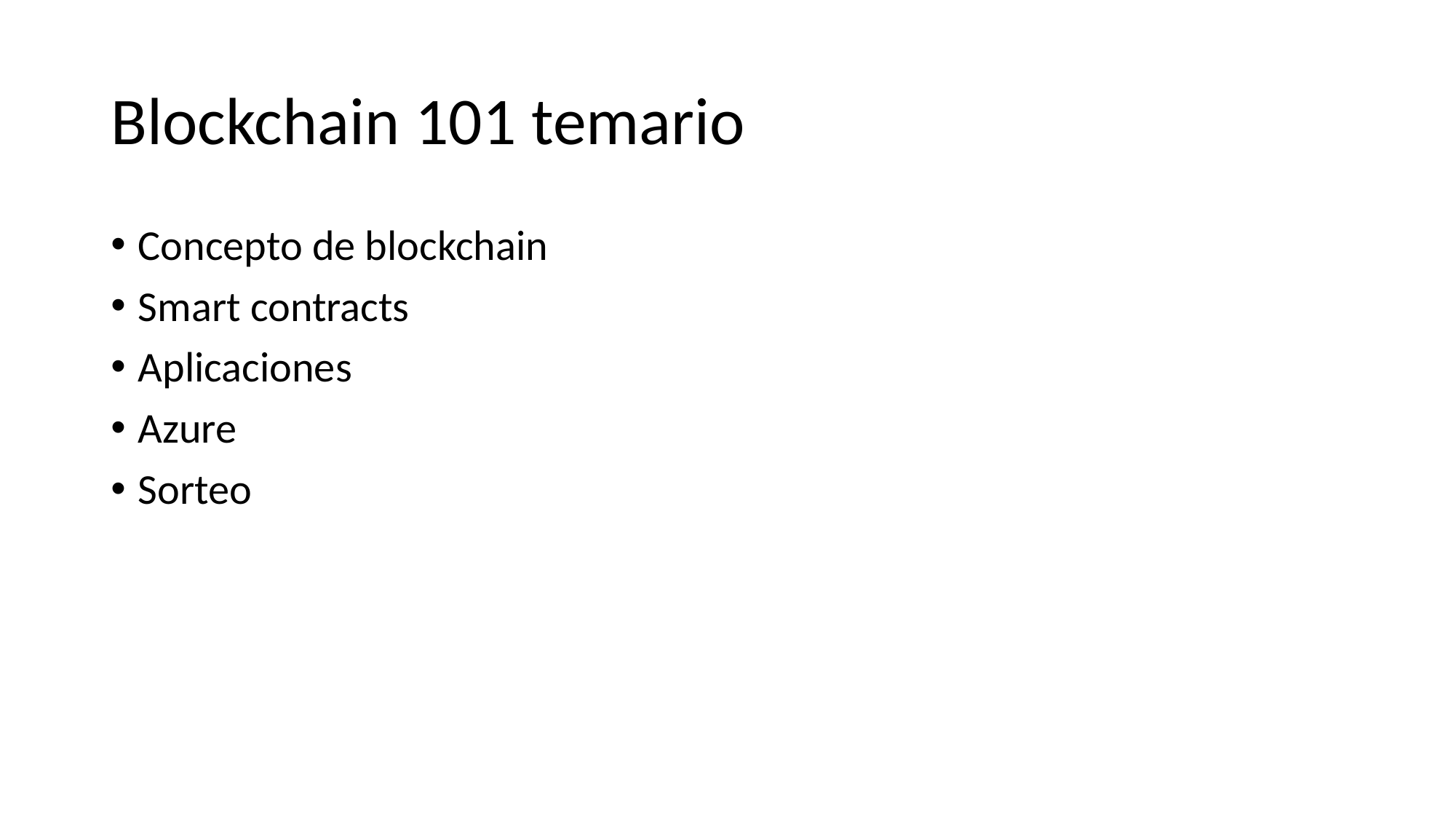

# Blockchain 101 temario
Concepto de blockchain
Smart contracts
Aplicaciones
Azure
Sorteo